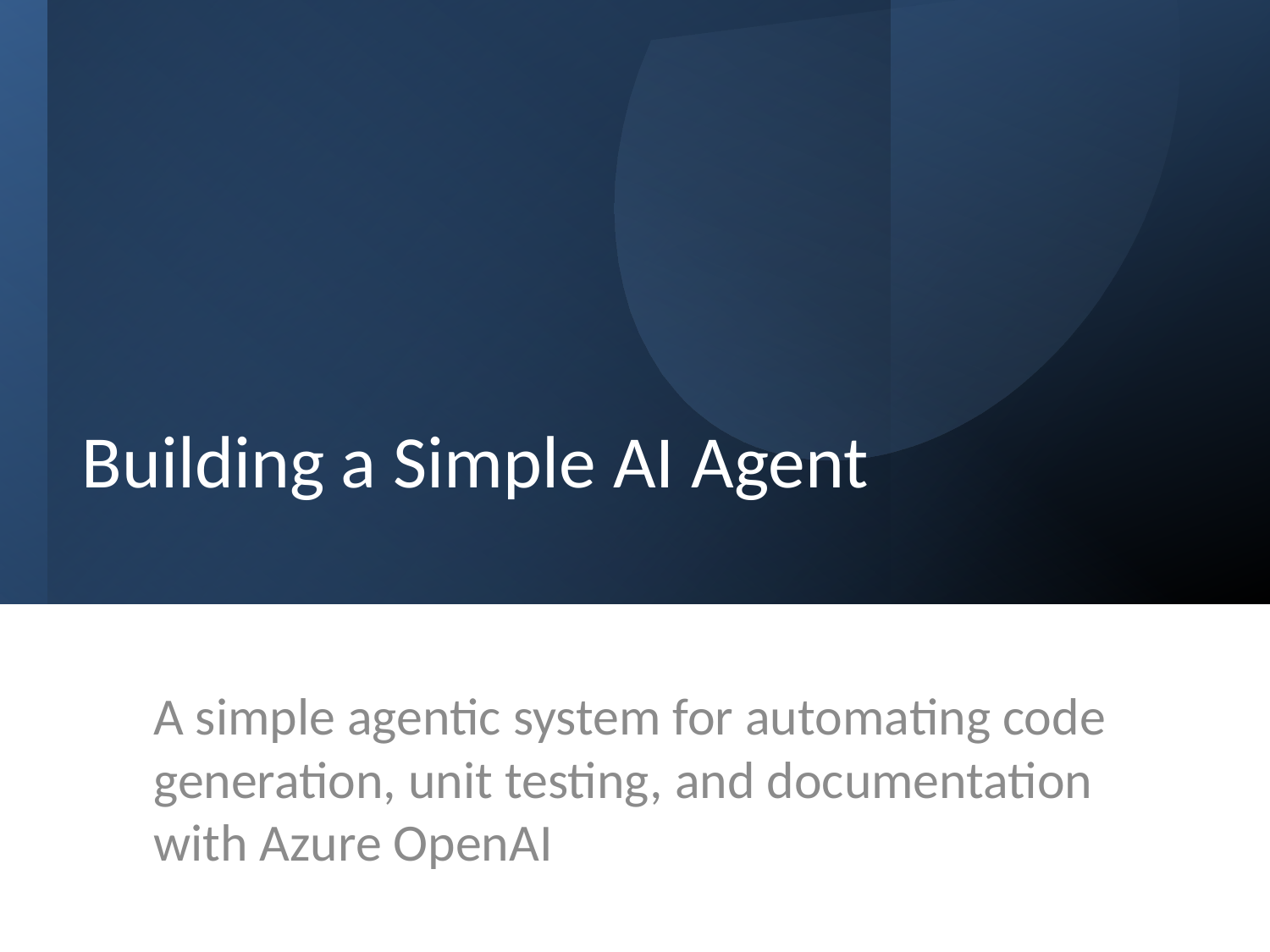

# Building a Simple AI Agent
A simple agentic system for automating code generation, unit testing, and documentation with Azure OpenAI